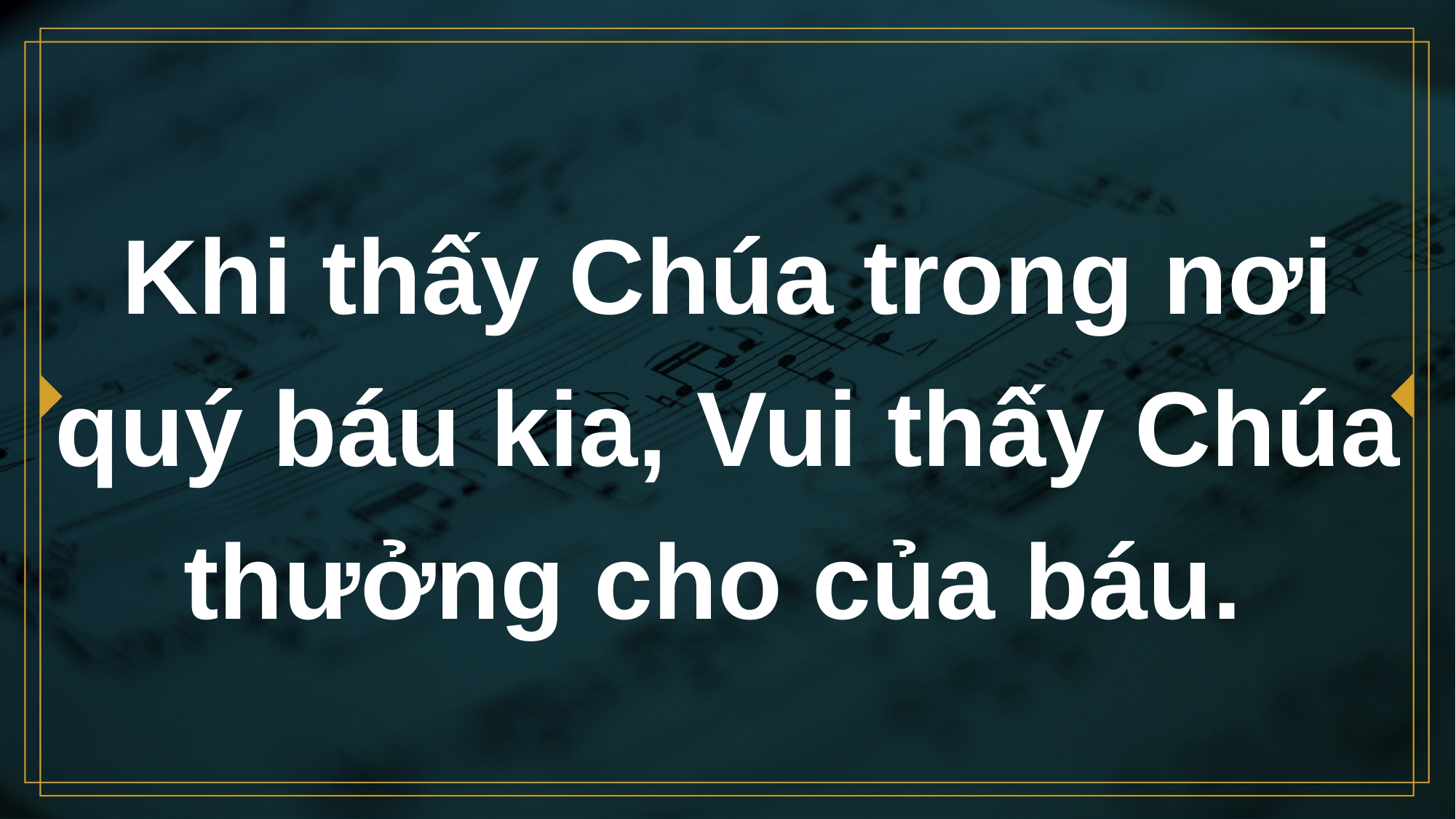

# Khi thấy Chúa trong nơi quý báu kia, Vui thấy Chúa thưởng cho của báu.